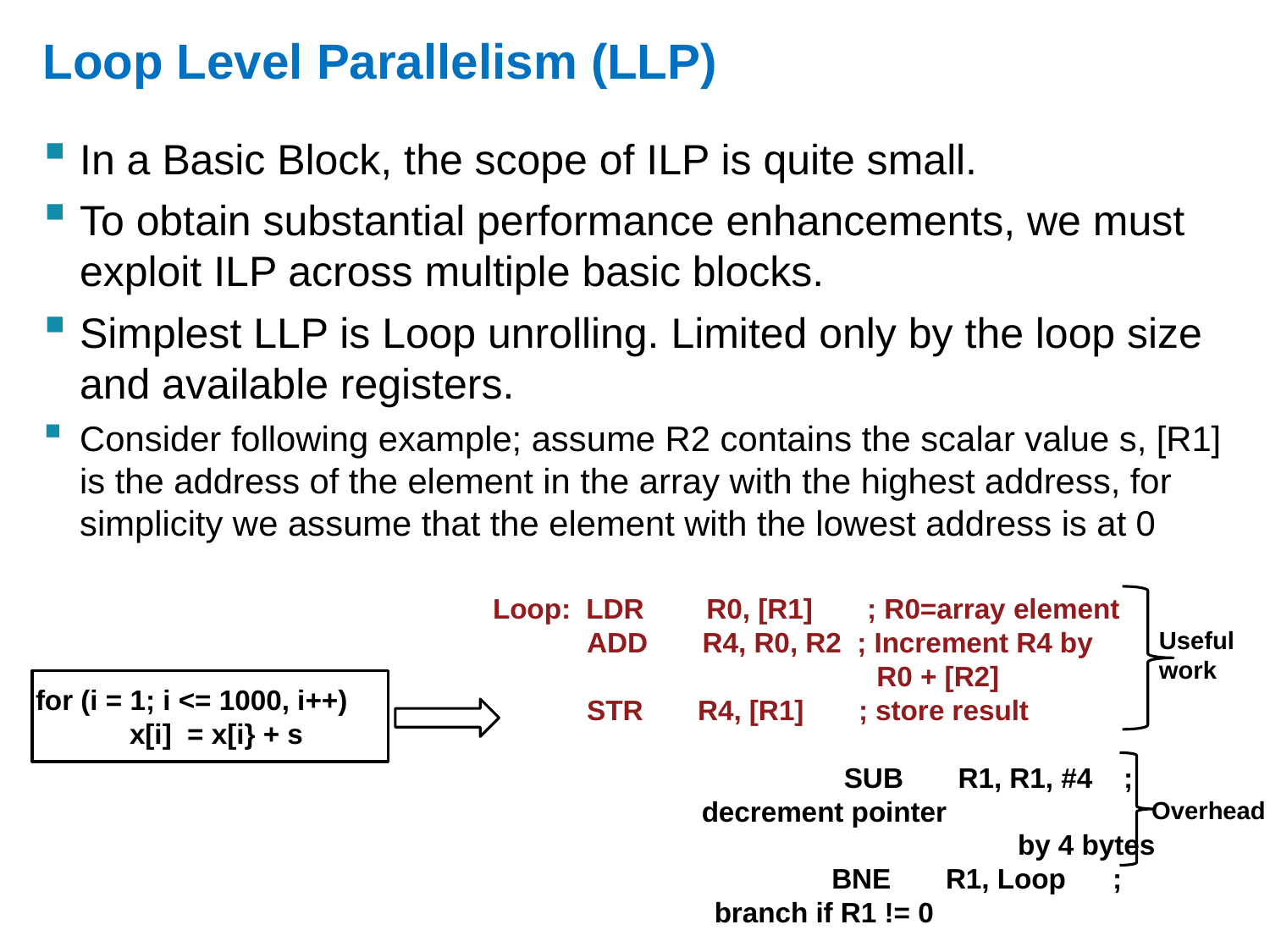

# Loop Level Parallelism (LLP)
In a Basic Block, the scope of ILP is quite small.
To obtain substantial performance enhancements, we must exploit ILP across multiple basic blocks.
Simplest LLP is Loop unrolling. Limited only by the loop size and available registers.
Consider following example; assume R2 contains the scalar value s, [R1] is the address of the element in the array with the highest address, for simplicity we assume that the element with the lowest address is at 0

Loop:  LDR        R0, [R1]       ; R0=array element
            ADD       R4, R0, R2  ; Increment R4 by
                                                 R0 + [R2]
            STR       R4, [R1]       ; store result

                                          SUB       R1, R1, #4    ; decrement pointer
                                                                   by 4 bytes
                                       BNE       R1, Loop      ; branch if R1 != 0

Useful work

for (i = 1; i <= 1000, i++)
            x[i]  = x[i} + s

Overhead